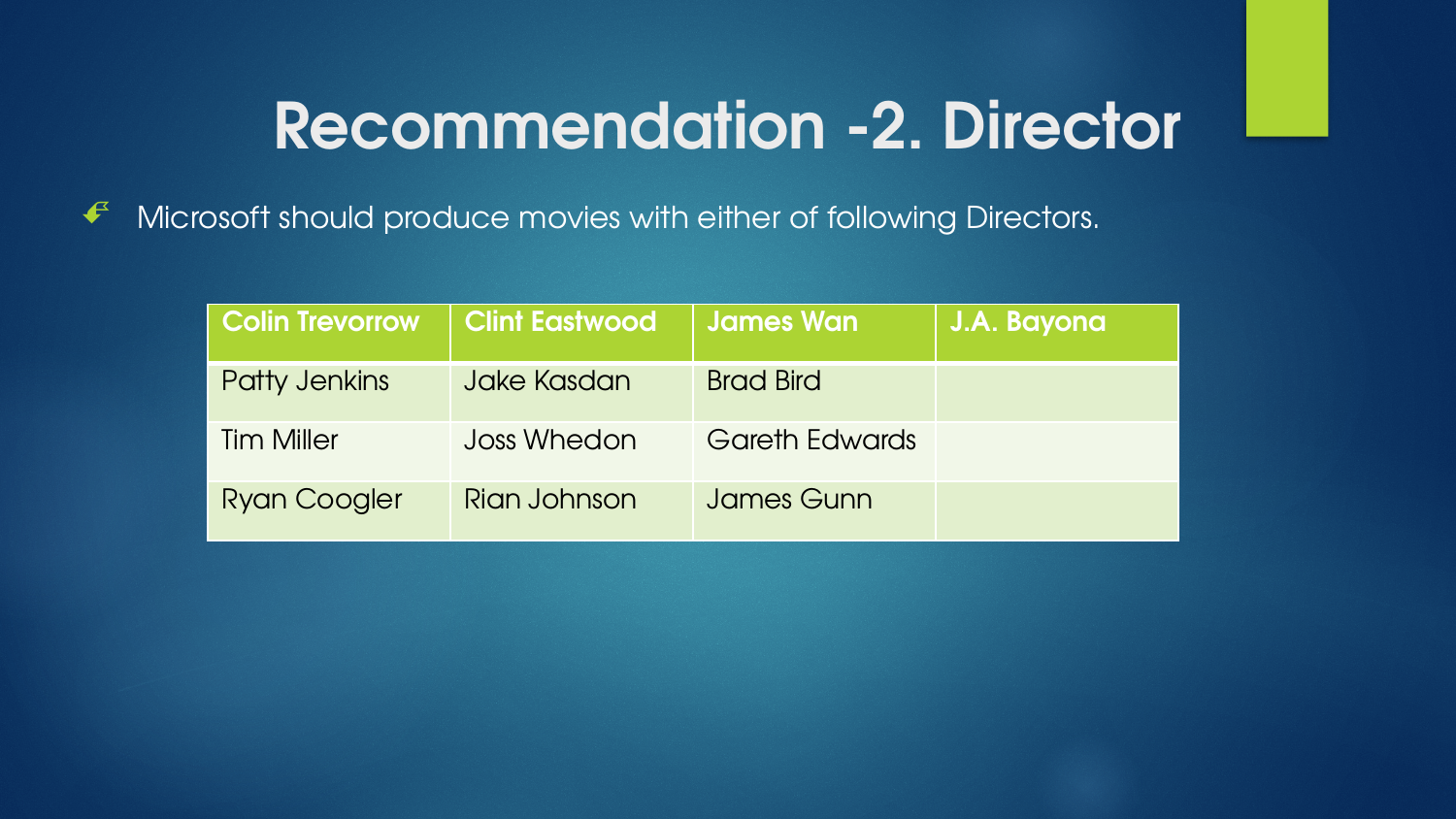

# Recommendation -2. Director
Microsoft should produce movies with either of following Directors.
| Colin Trevorrow | Clint Eastwood | James Wan | J.A. Bayona |
| --- | --- | --- | --- |
| Patty Jenkins | Jake Kasdan | Brad Bird |  |
| Tim Miller | Joss Whedon | Gareth Edwards |  |
| Ryan Coogler | Rian Johnson | James Gunn |  |